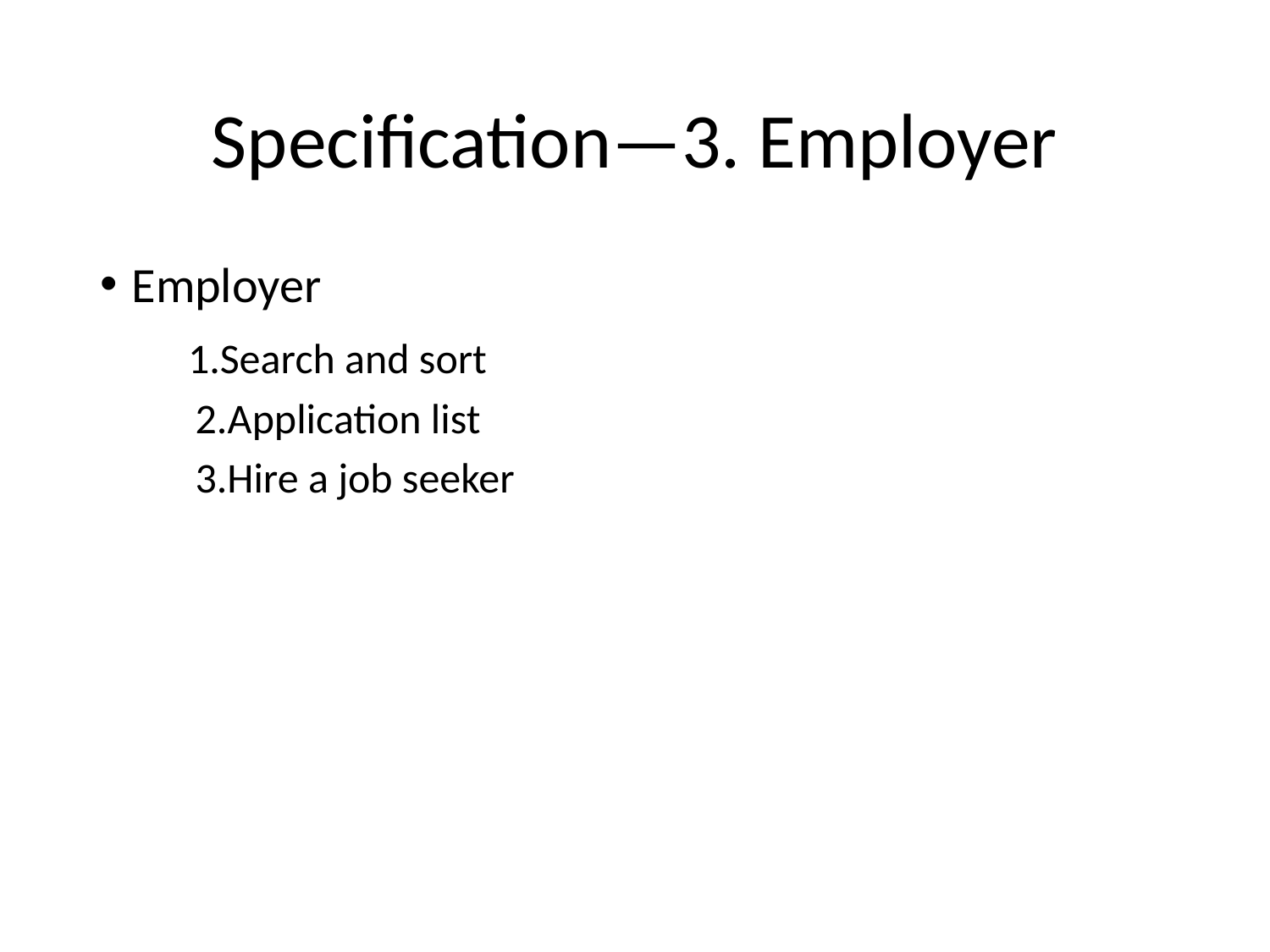

# Specification—3. Employer
Employer
        1.Search and sort
          2.Application list
          3.Hire a job seeker